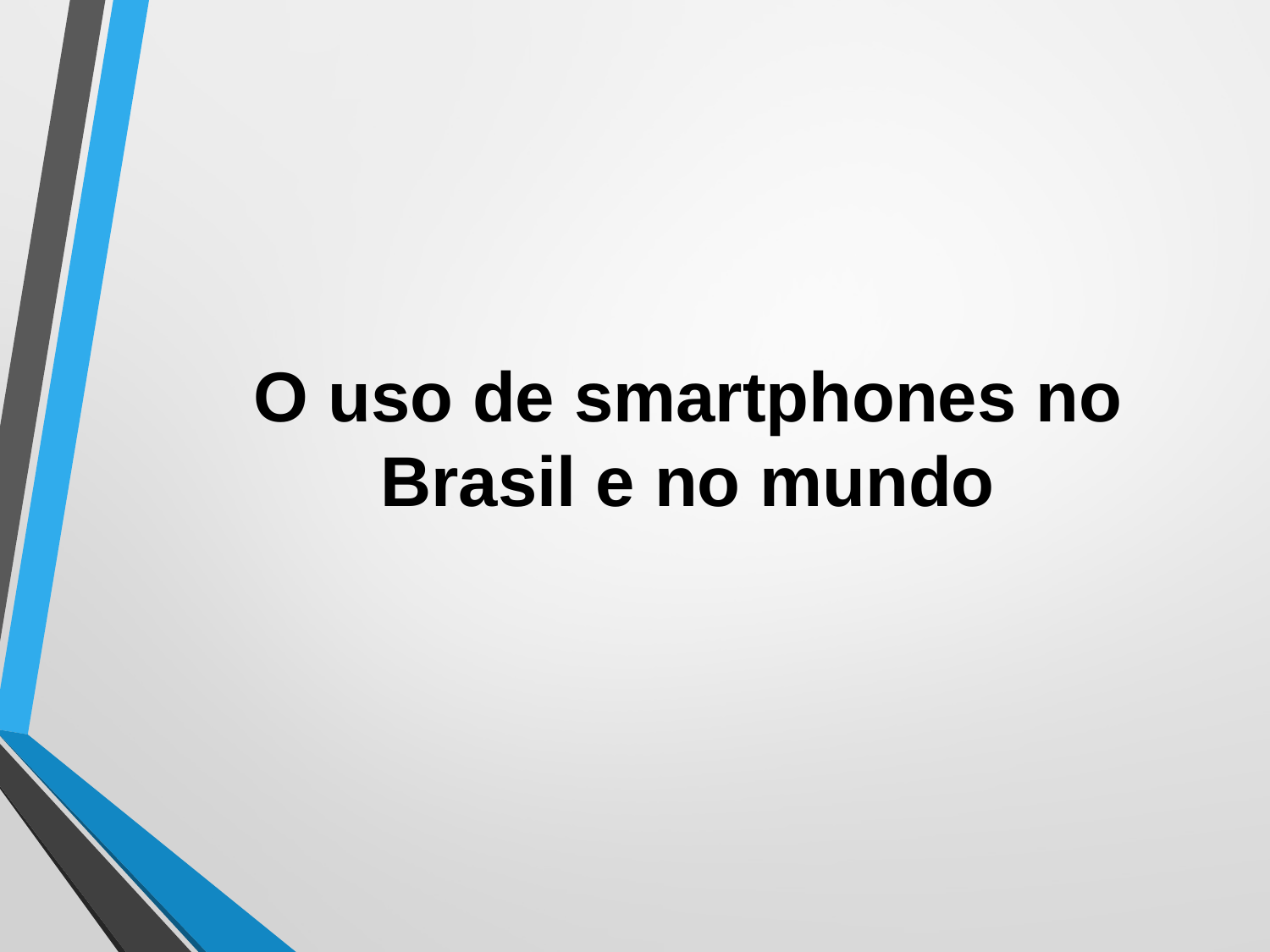

# O uso de smartphones no Brasil e no mundo